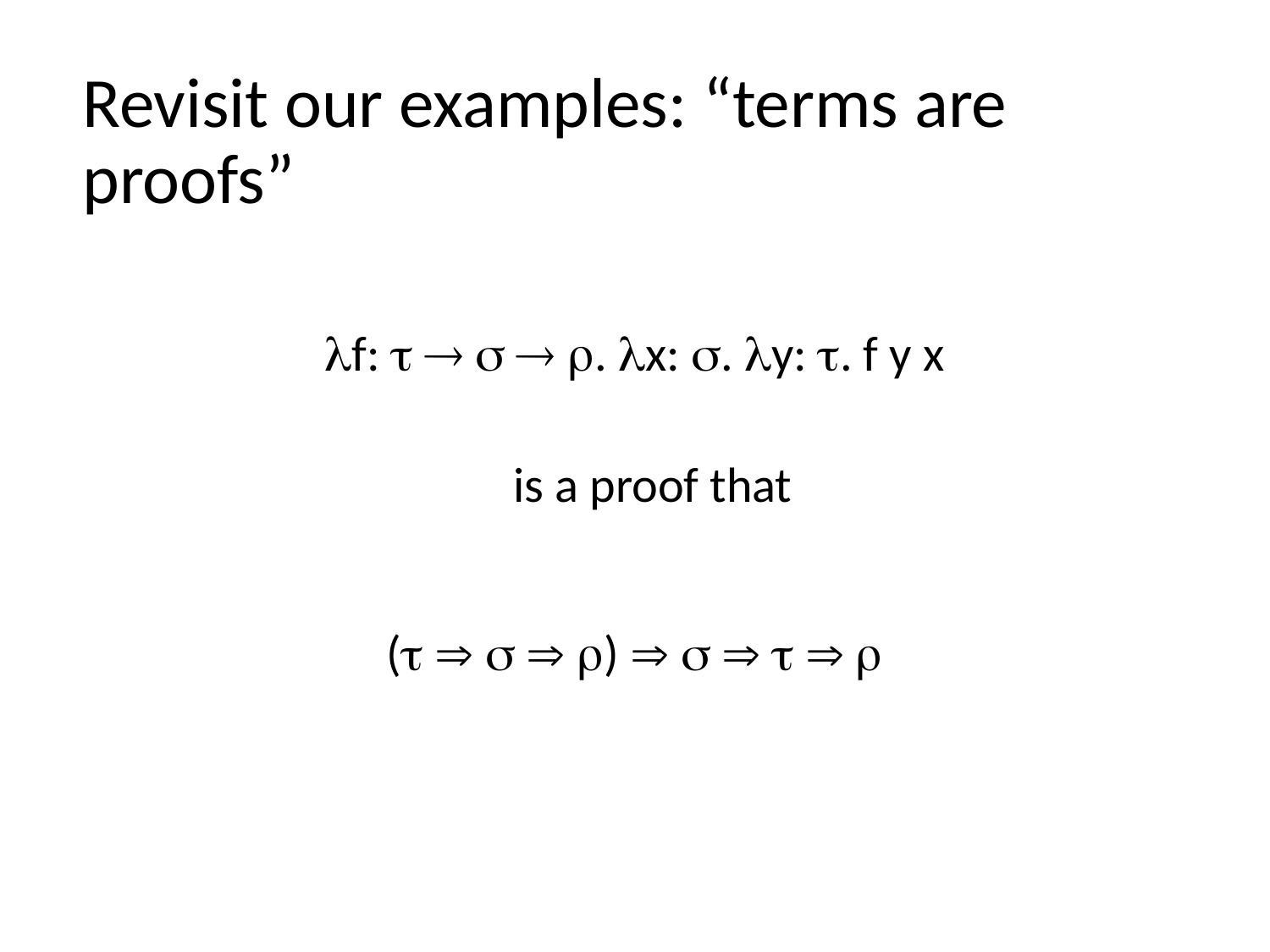

# Revisit our examples: “terms are proofs”
λf: τ → σ → ρ. λx: σ. λy: τ. f y x
is a proof that
(τ ⇒ σ ⇒ ρ) ⇒ σ ⇒ τ ⇒ ρ